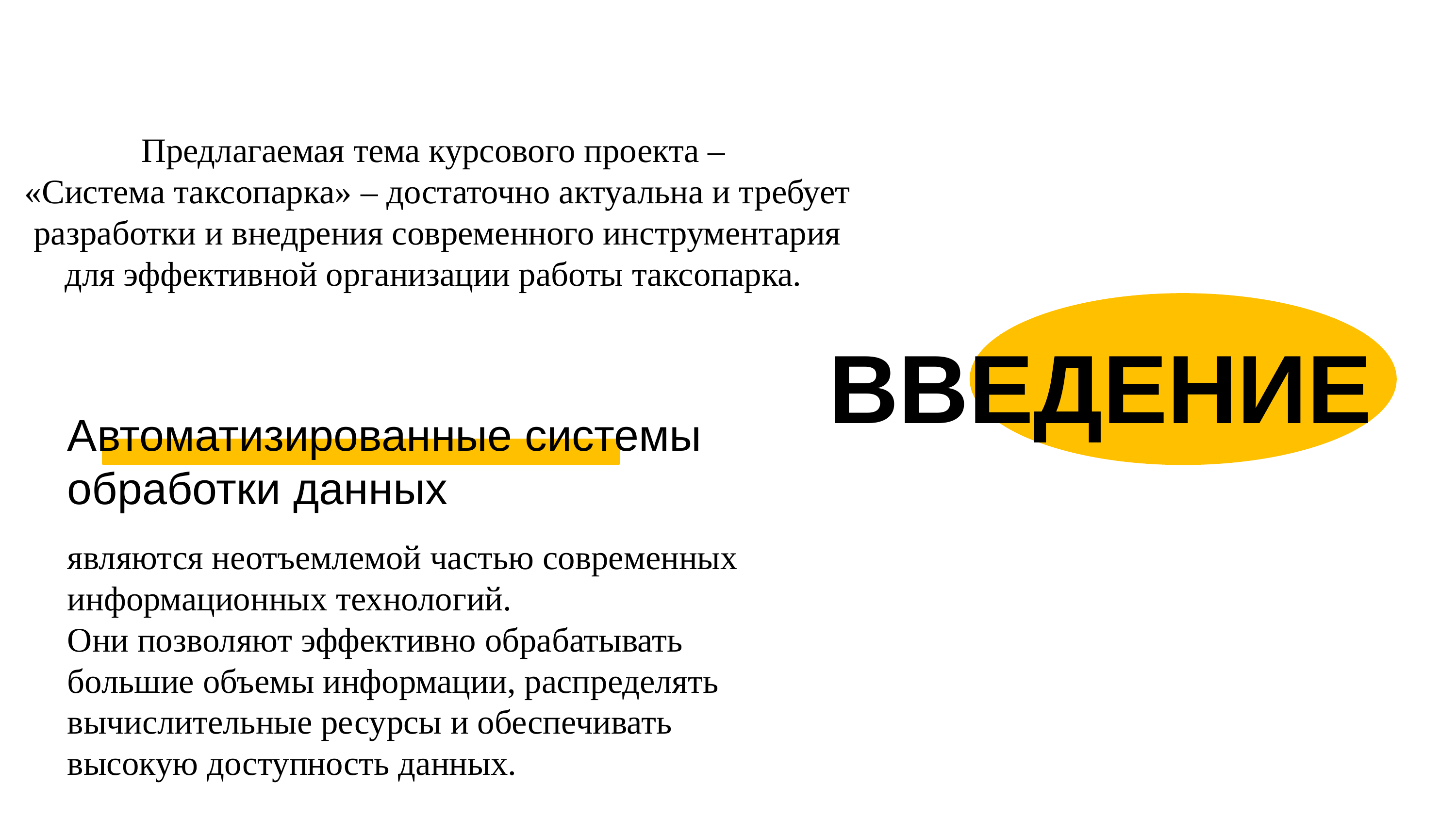

Предлагаемая тема курсового проекта –
«Система таксопарка» – достаточно актуальна и требует разработки и внедрения современного инструментария для эффективной организации работы таксопарка.

ВВЕДЕНИЕ
Автоматизированные системы обработки данных

являются неотъемлемой частью современных информационных технологий.
Они позволяют эффективно обрабатывать большие объемы информации, распределять вычислительные ресурсы и обеспечивать высокую доступность данных.